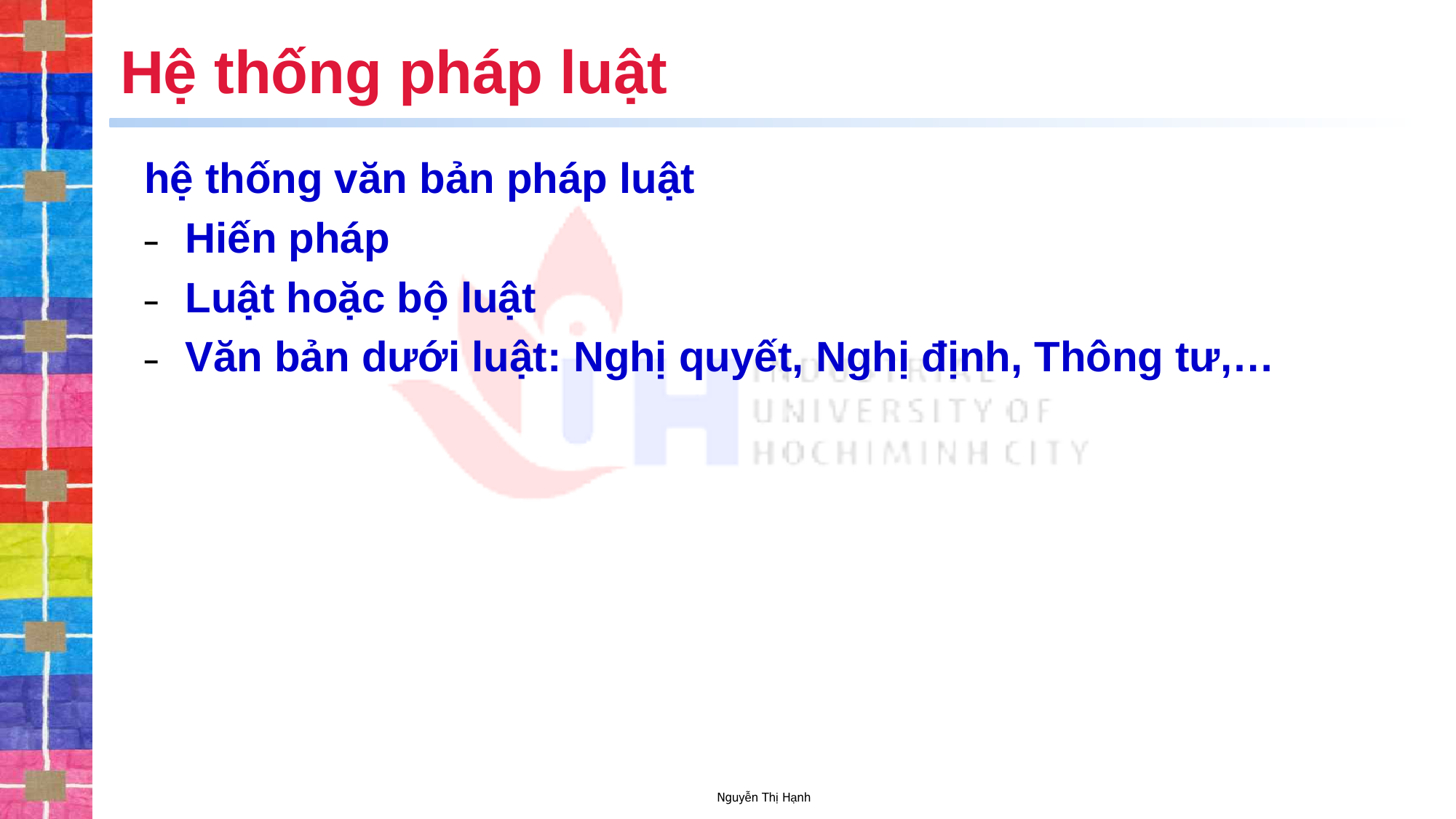

# Hệ thống pháp luật
hệ thống văn bản pháp luật
Hiến pháp
Luật hoặc bộ luật
Văn bản dưới luật: Nghị quyết, Nghị định, Thông tư,…

Nguyễn Thị Hạnh